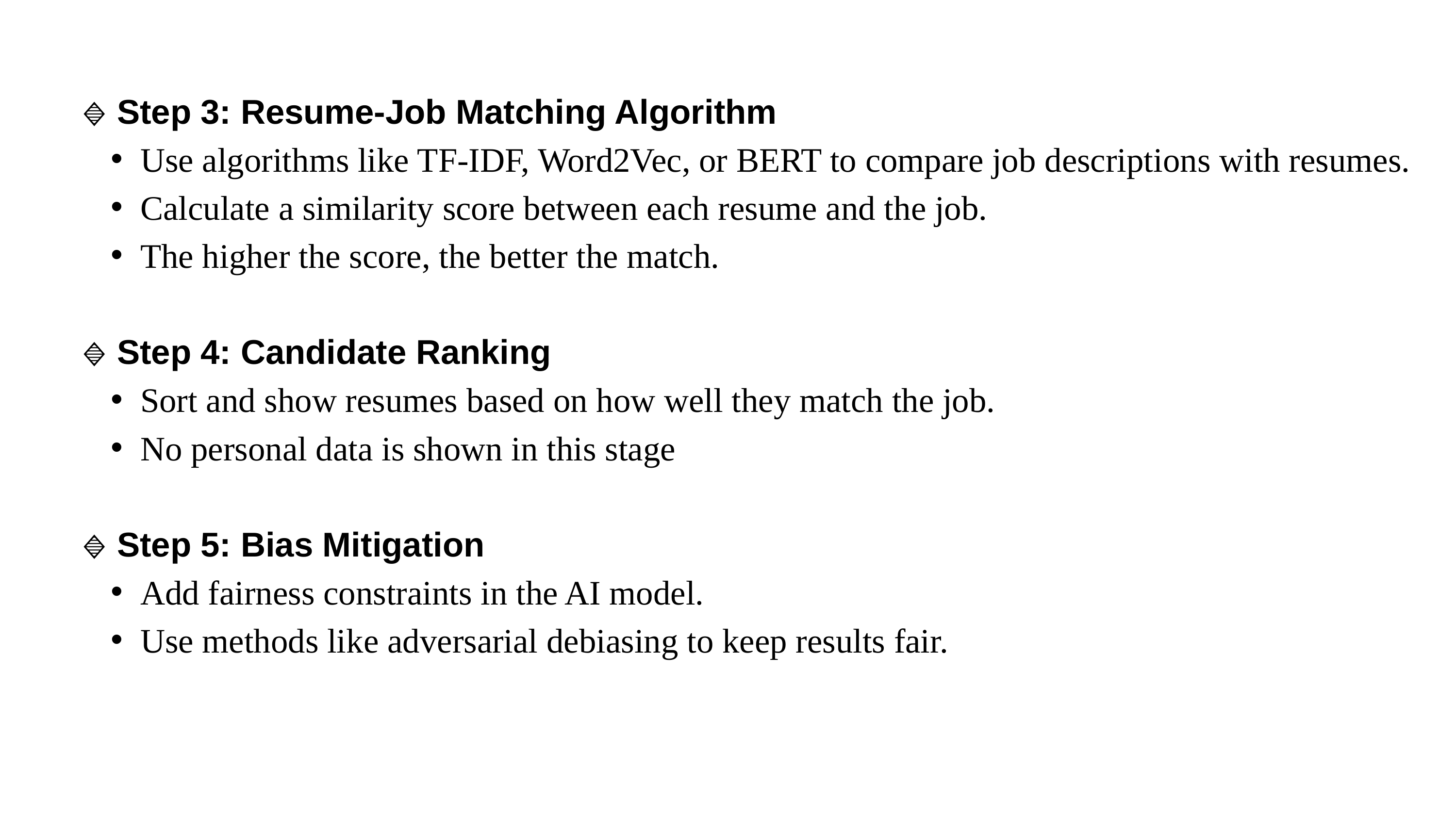

🔹 Step 3: Resume-Job Matching Algorithm
Use algorithms like TF-IDF, Word2Vec, or BERT to compare job descriptions with resumes.
Calculate a similarity score between each resume and the job.
The higher the score, the better the match.

🔹 Step 4: Candidate Ranking
Sort and show resumes based on how well they match the job.
No personal data is shown in this stage

🔹 Step 5: Bias Mitigation
Add fairness constraints in the AI model.
Use methods like adversarial debiasing to keep results fair.